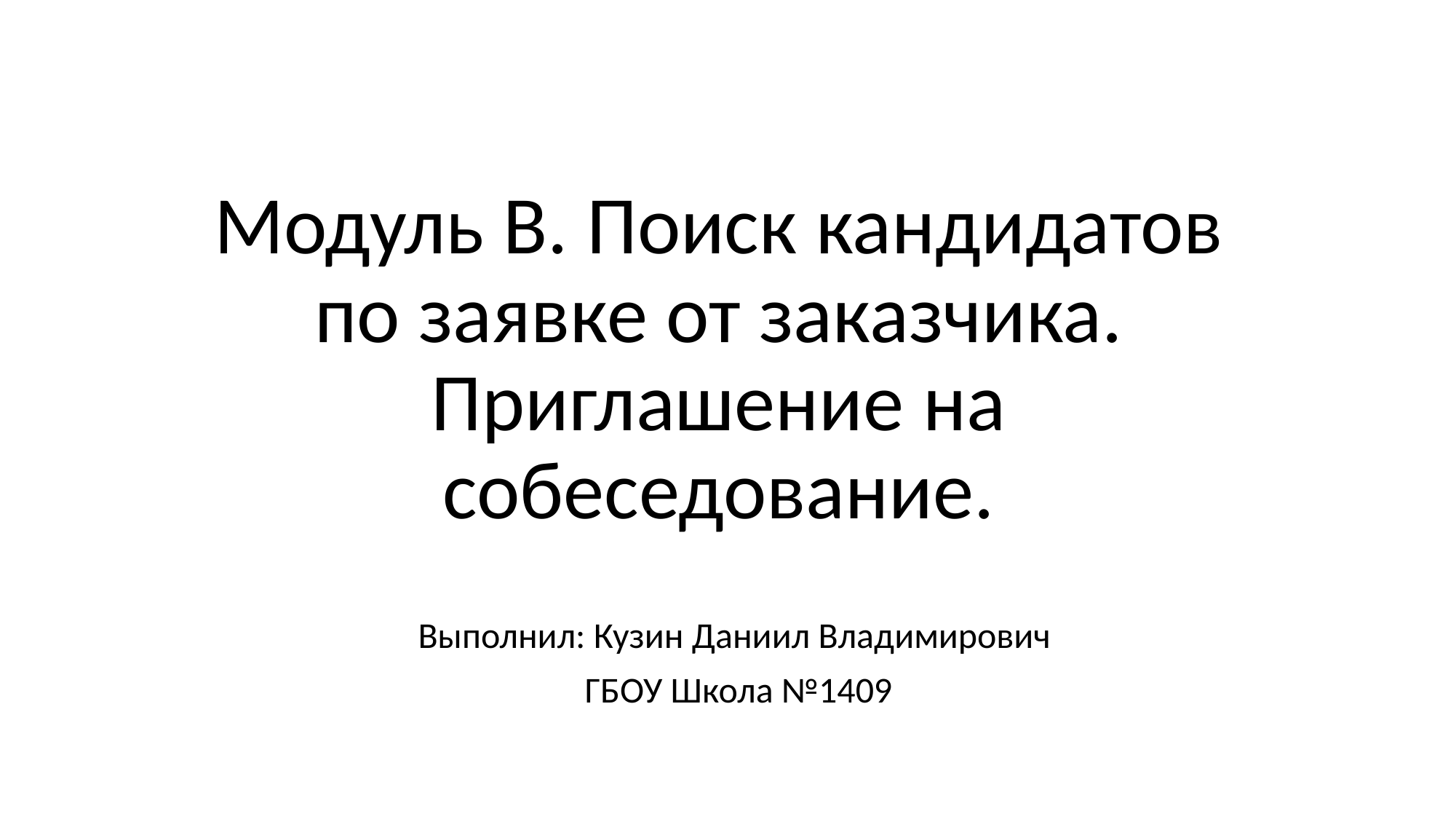

# Модуль B. Поиск кандидатов по заявке от заказчика. Приглашение на собеседование.
Выполнил: Кузин Даниил Владимирович
ГБОУ Школа №1409